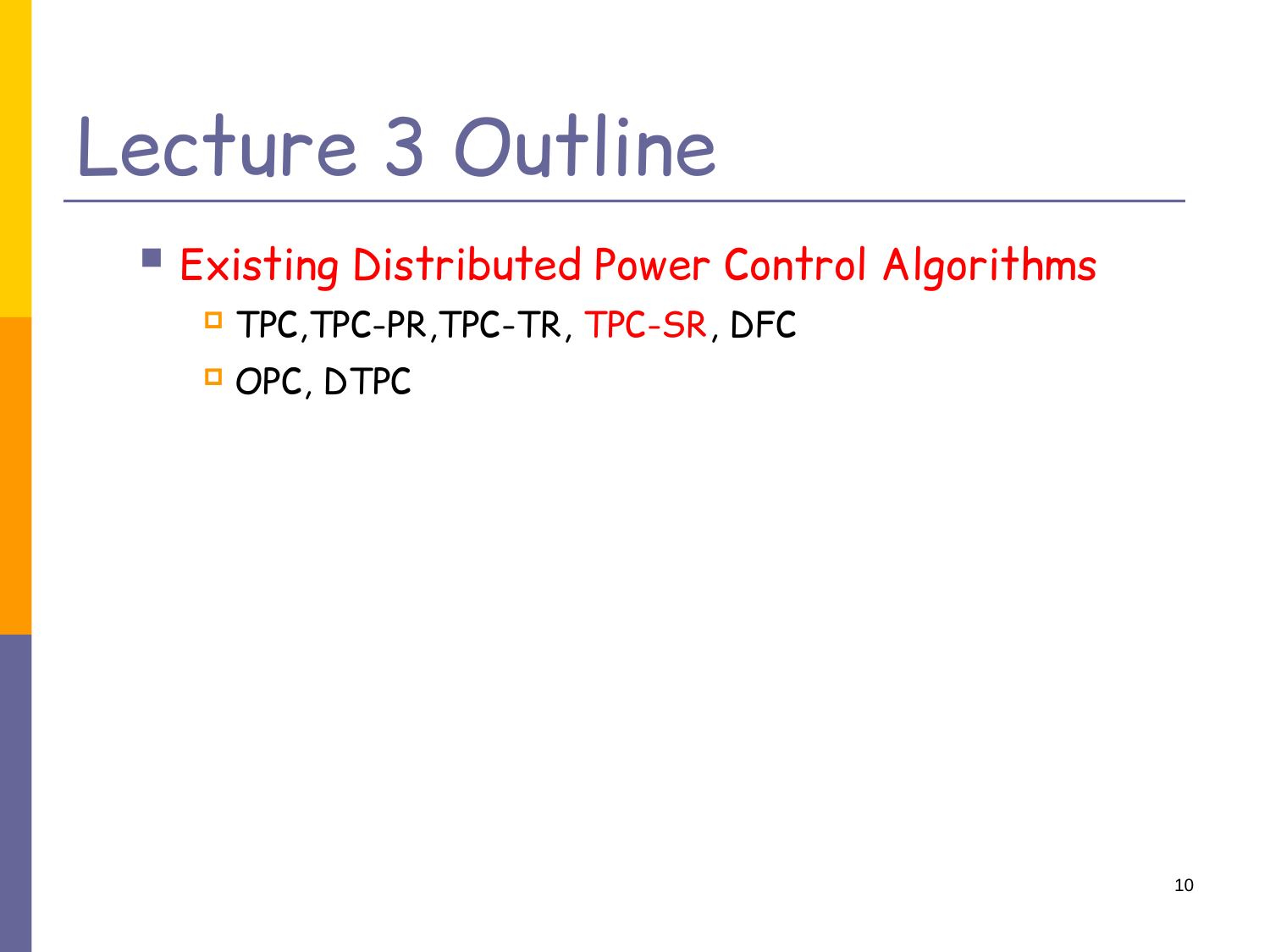

# Lecture 3 Outline
Existing Distributed Power Control Algorithms
TPC,TPC-PR,TPC-TR, TPC-SR, DFC
OPC, DTPC

10